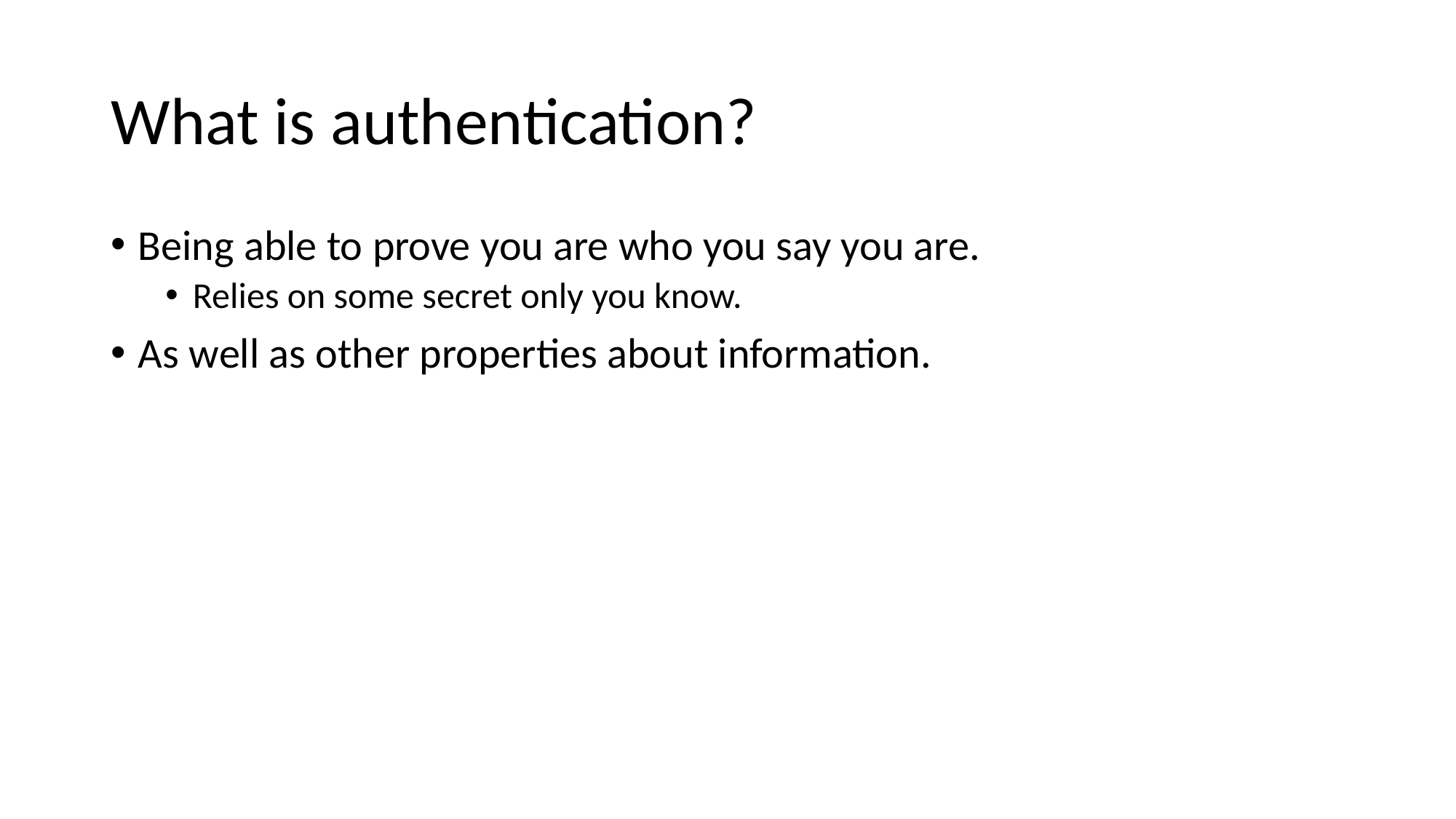

# What is authentication?
Being able to prove you are who you say you are.
Relies on some secret only you know.
As well as other properties about information.